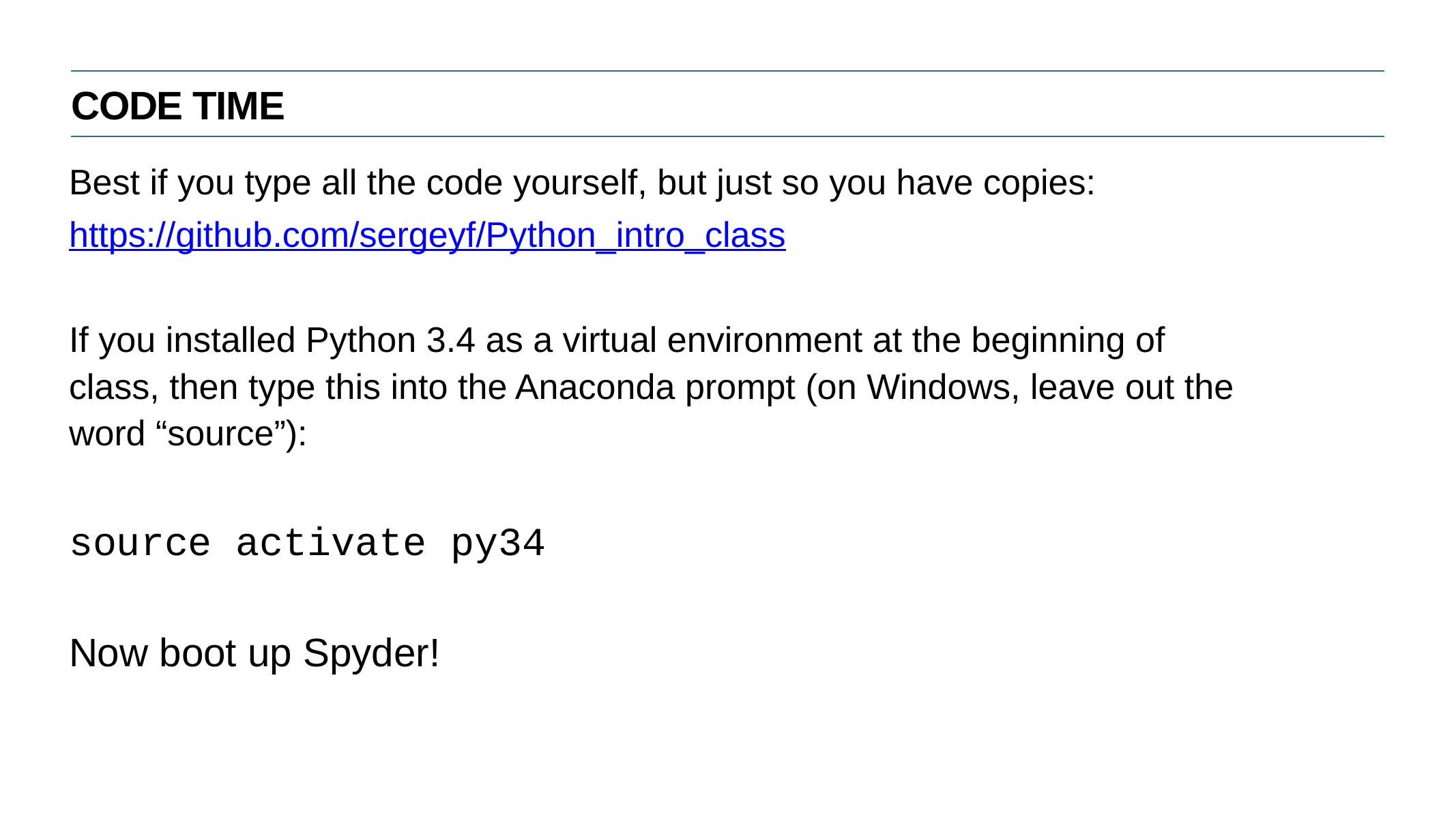

Code time
Best if you type all the code yourself, but just so you have copies:
https://github.com/sergeyf/Python_intro_class

If you installed Python 3.4 as a virtual environment at the beginning of class, then type this into the Anaconda prompt (on Windows, leave out the word “source”):

source activate py34

Now boot up Spyder!